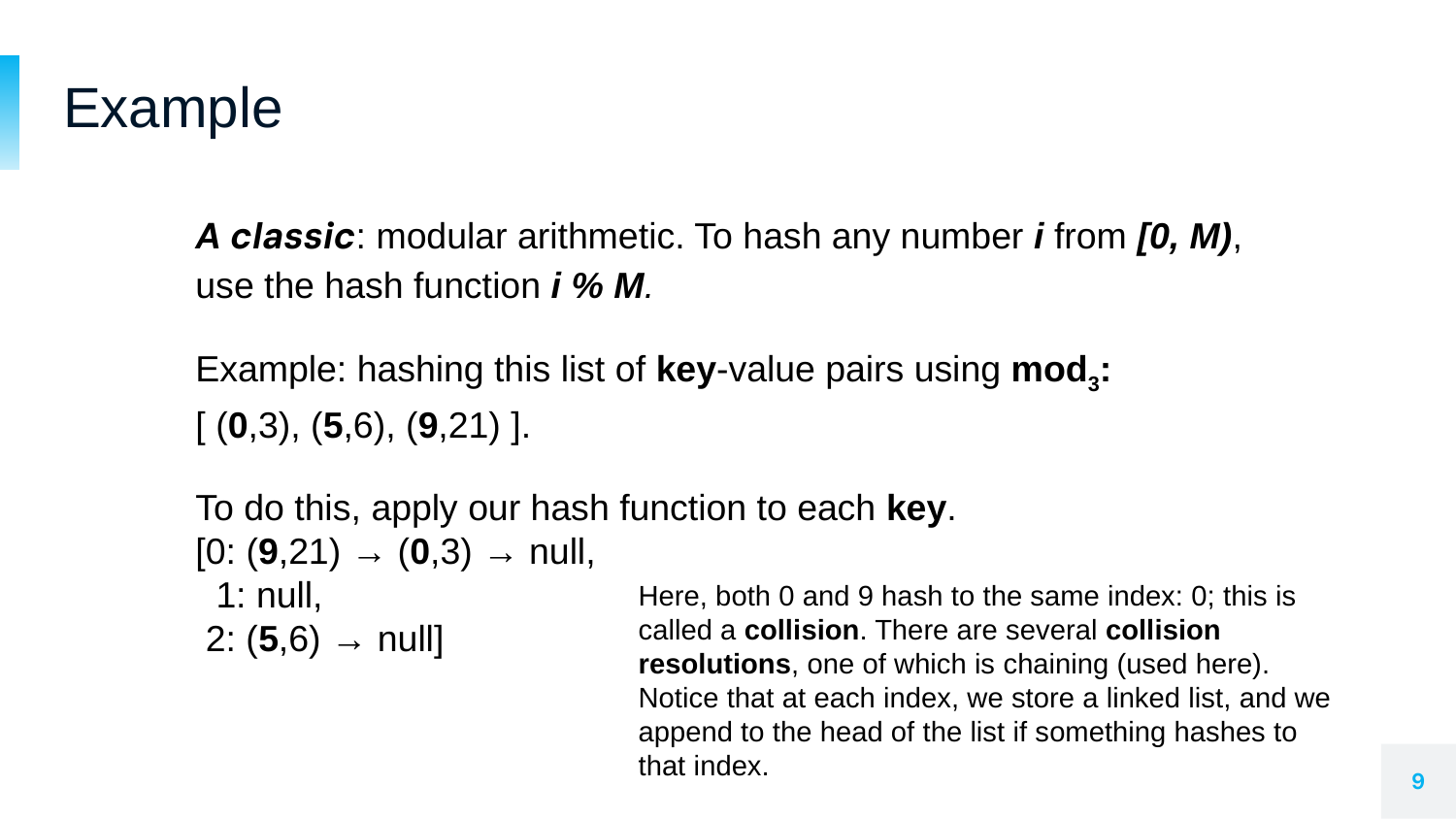

# Example
A classic: modular arithmetic. To hash any number i from [0, M), use the hash function i % M.
Example: hashing this list of key-value pairs using mod3:
[ (0,3), (5,6), (9,21) ].
To do this, apply our hash function to each key.
[0: (9,21) → (0,3) → null,
  1: null,
 2: (5,6) → null]
Here, both 0 and 9 hash to the same index: 0; this is called a collision. There are several collision resolutions, one of which is chaining (used here). Notice that at each index, we store a linked list, and we append to the head of the list if something hashes to that index.
9